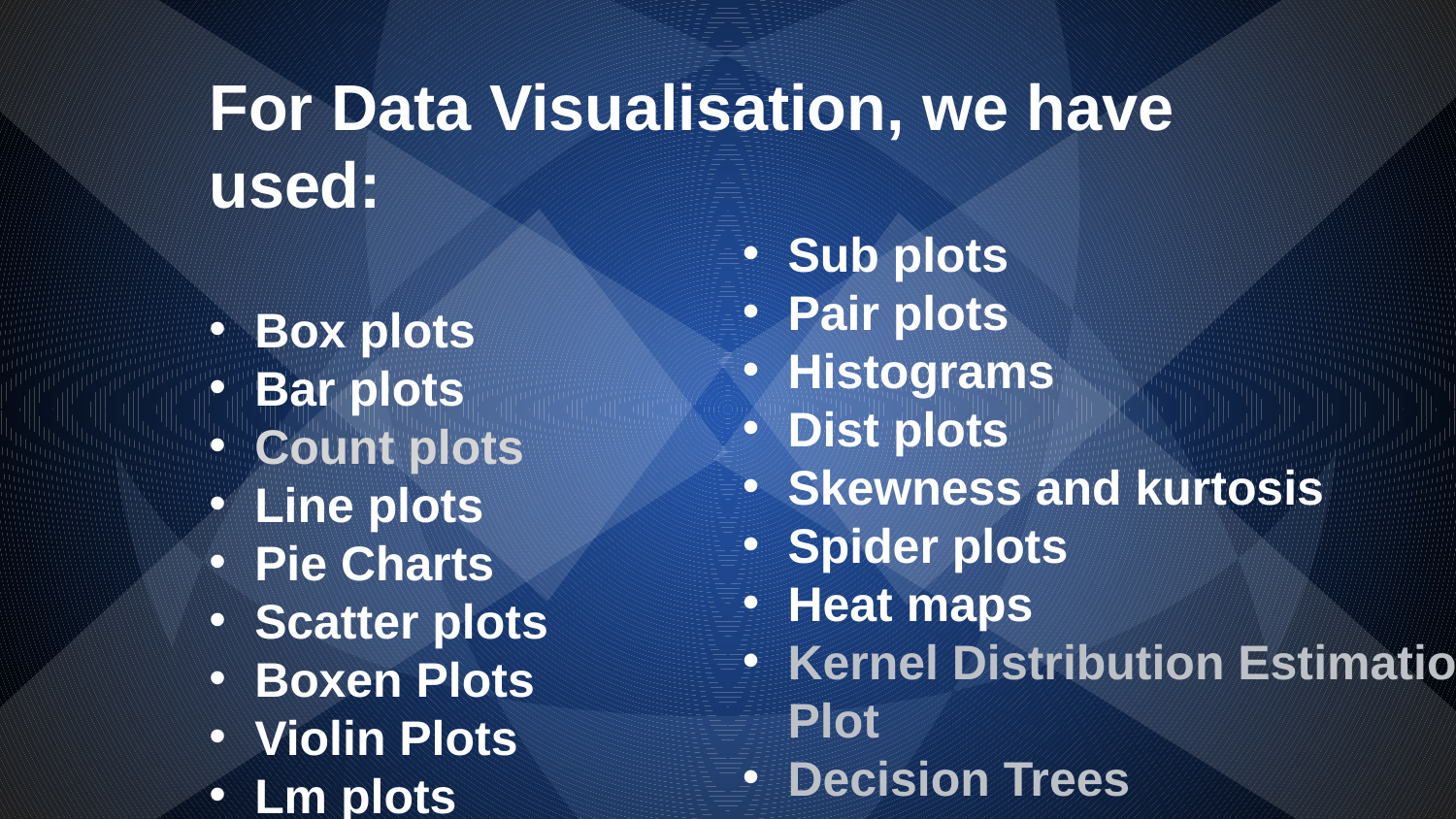

For Data Visualisation, we have used:

Box plots
Bar plots
Count plots
Line plots
Pie Charts
Scatter plots
Boxen Plots
Violin Plots
Lm plots
Sub plots
Pair plots
Histograms
Dist plots
Skewness and kurtosis
Spider plots
Heat maps
Kernel Distribution Estimation Plot
Decision Trees